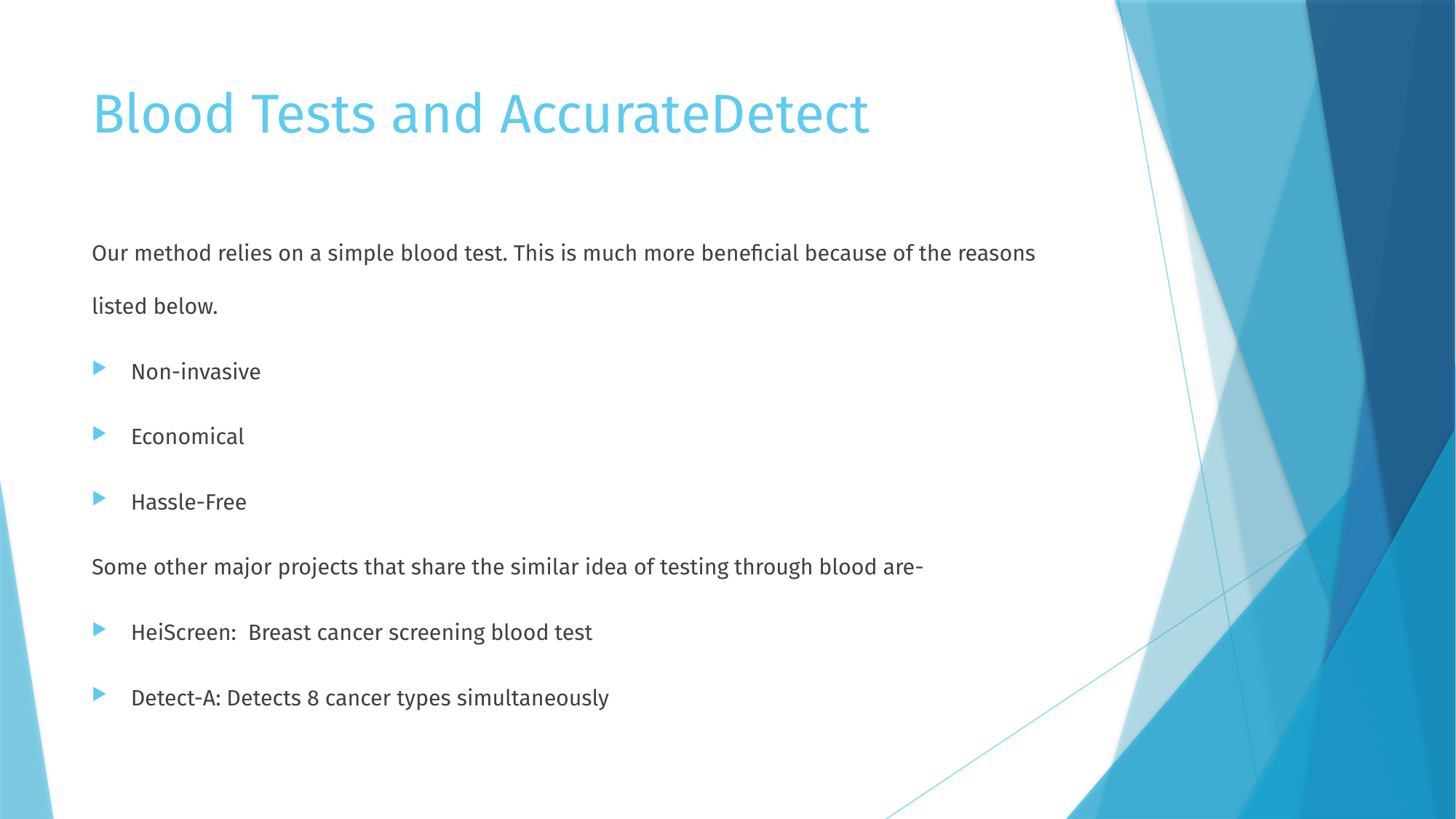

# Blood Tests and AccurateDetect
Our method relies on a simple blood test. This is much more beneficial because of the reasons listed below.
Non-invasive
Economical
Hassle-Free
Some other major projects that share the similar idea of testing through blood are-
HeiScreen:  Breast cancer screening blood test
Detect-A: Detects 8 cancer types simultaneously